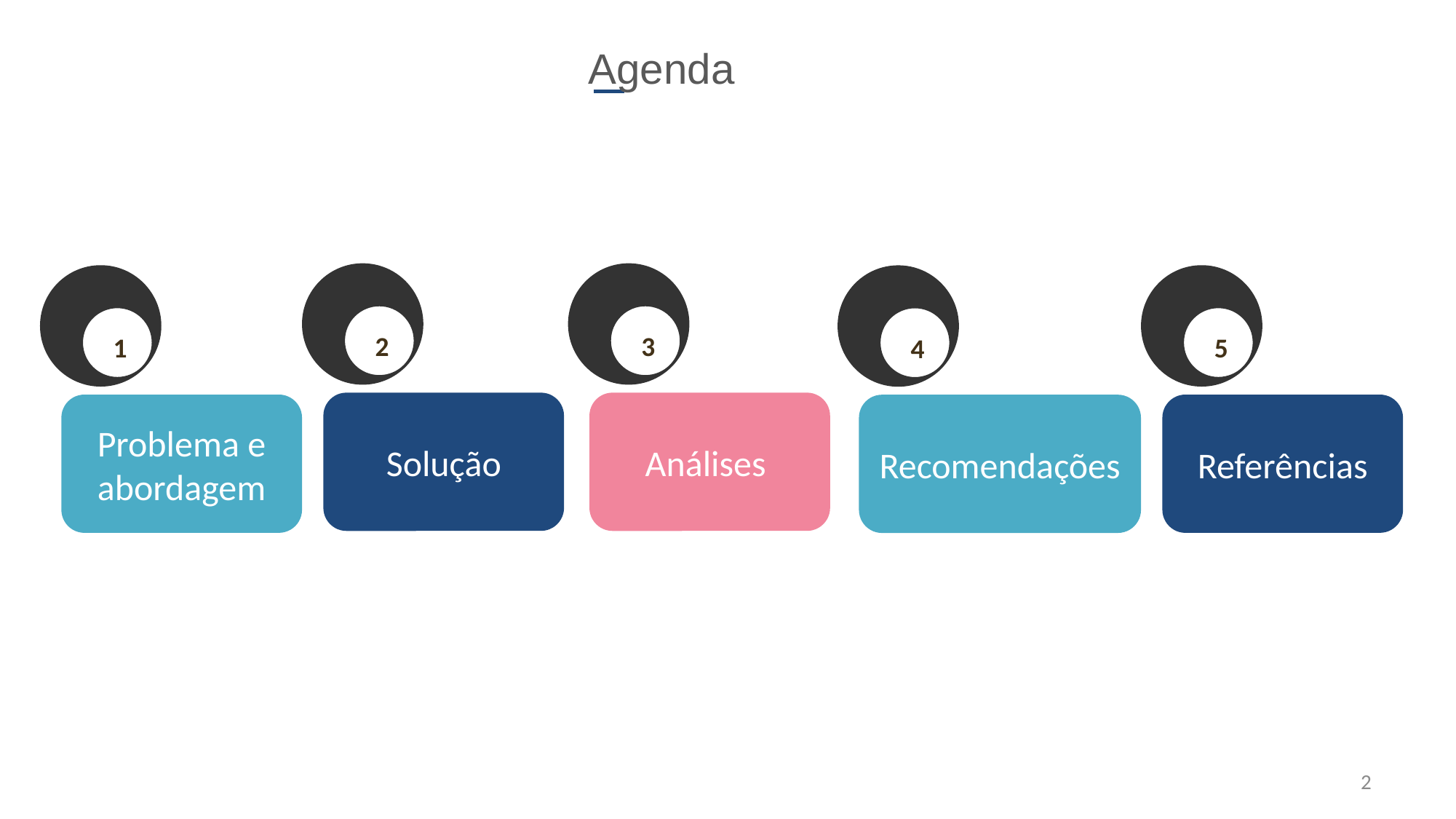

Agenda

2
Solução

3
Análises

1
Problema e abordagem

4
Recomendações

5
Referências
2